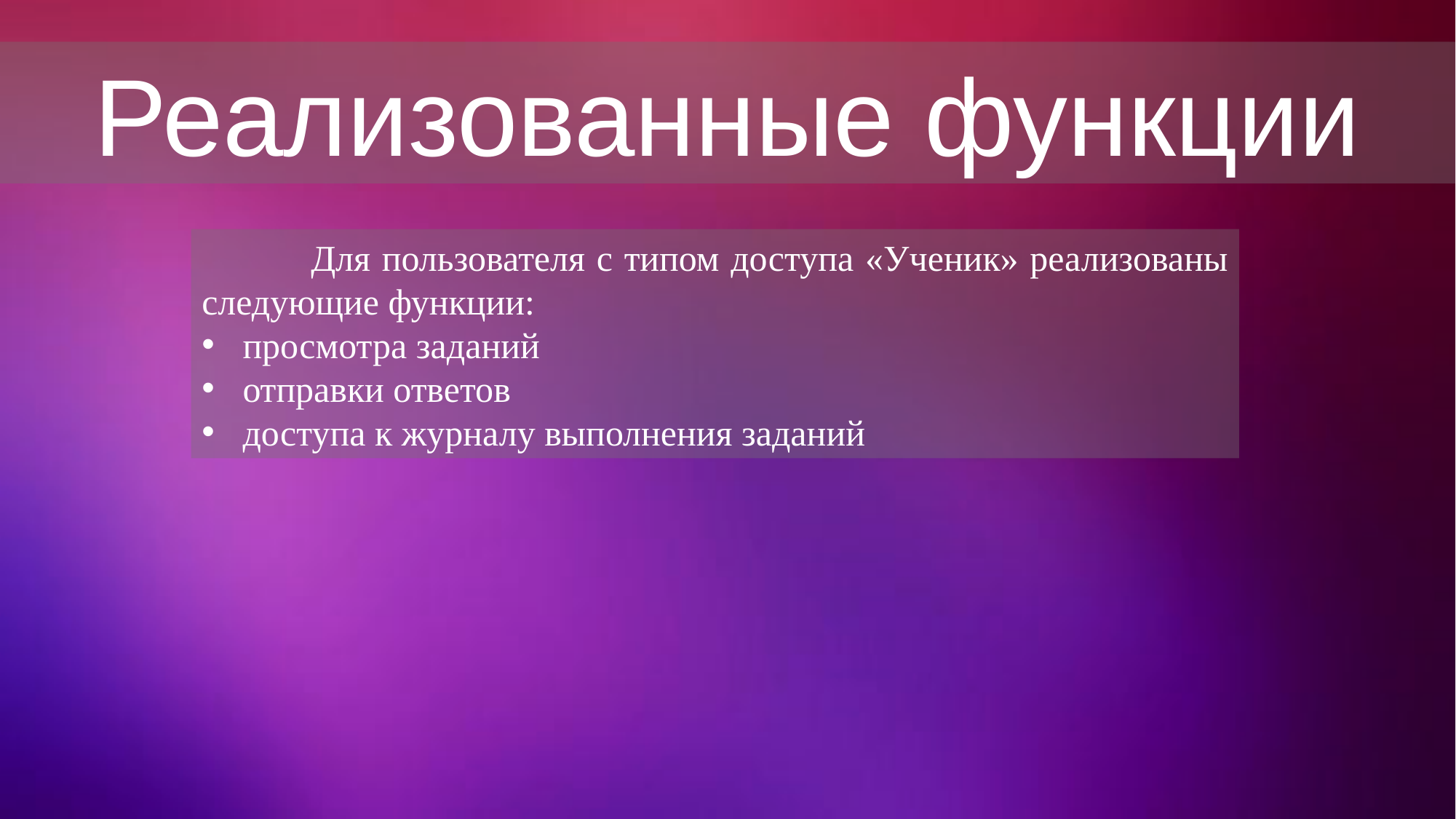

Реализованные функции
	Для пользователя с типом доступа «Ученик» реализованы следующие функции:
просмотра заданий
отправки ответов
доступа к журналу выполнения заданий